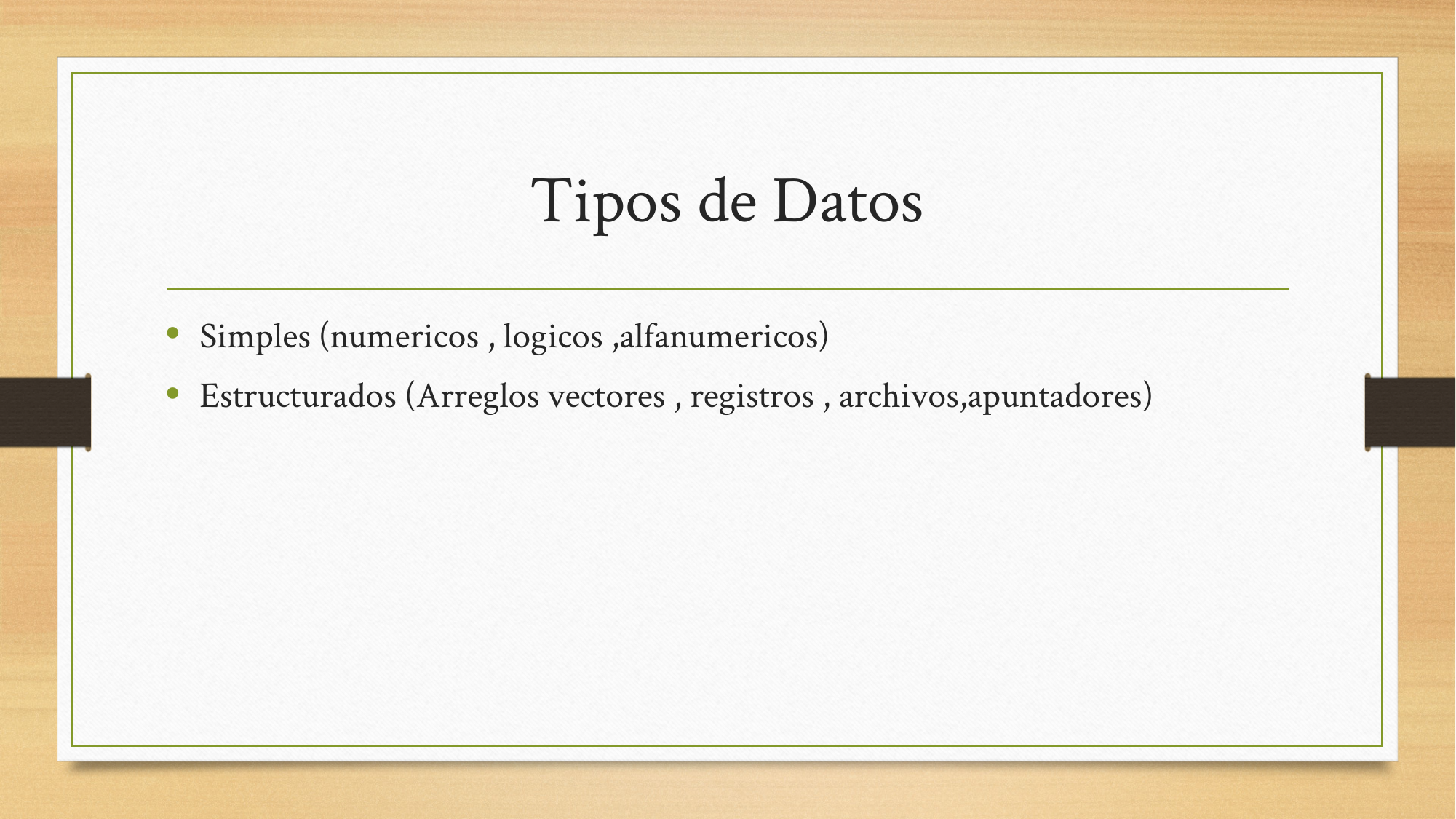

# Tipos de Datos
Simples (numericos , logicos ,alfanumericos)
Estructurados (Arreglos vectores , registros , archivos,apuntadores)